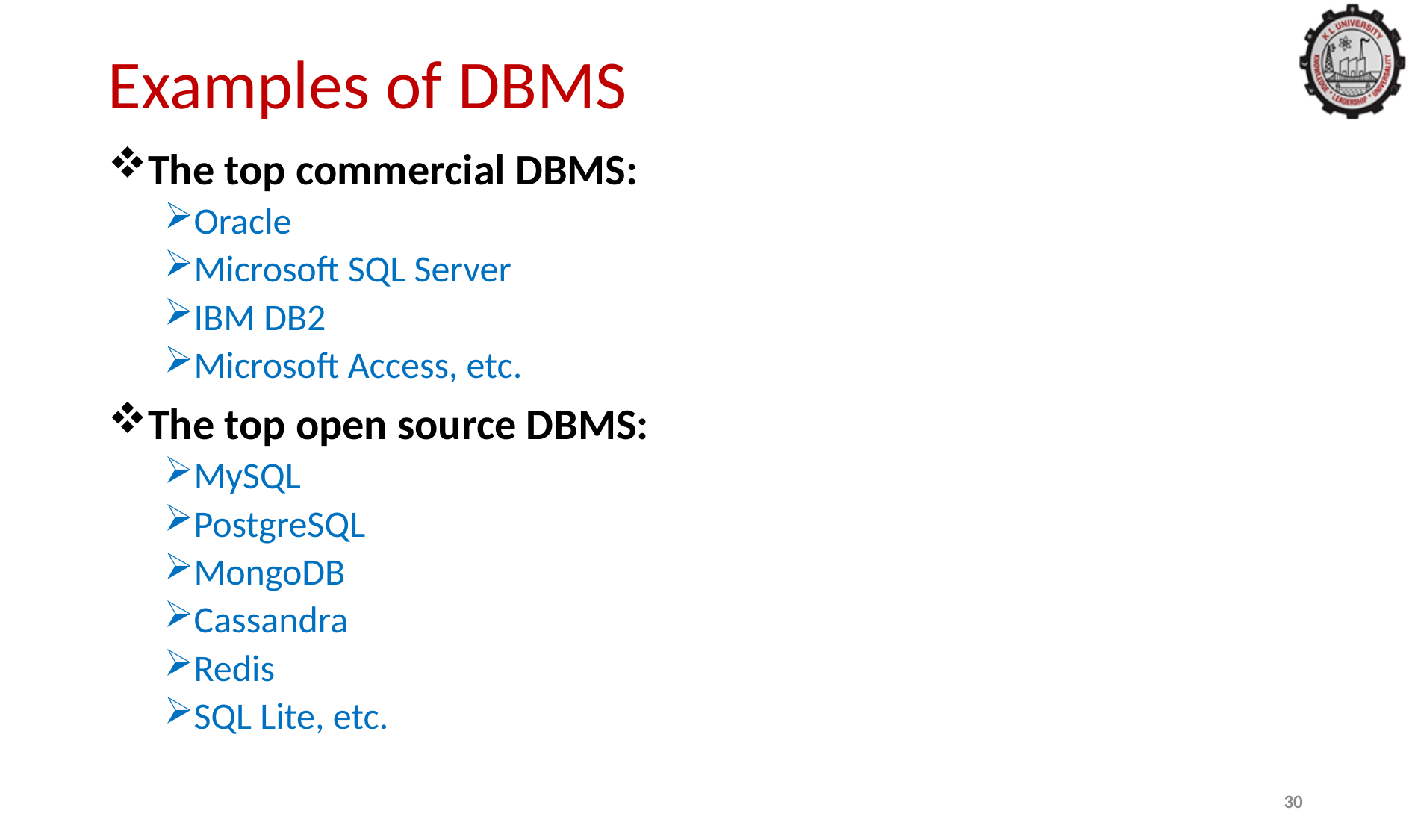

# Examples of DBMS
The top commercial DBMS:
Oracle
Microsoft SQL Server
IBM DB2
Microsoft Access, etc.
The top open source DBMS:
MySQL
PostgreSQL
MongoDB
Cassandra
Redis
SQL Lite, etc.
30